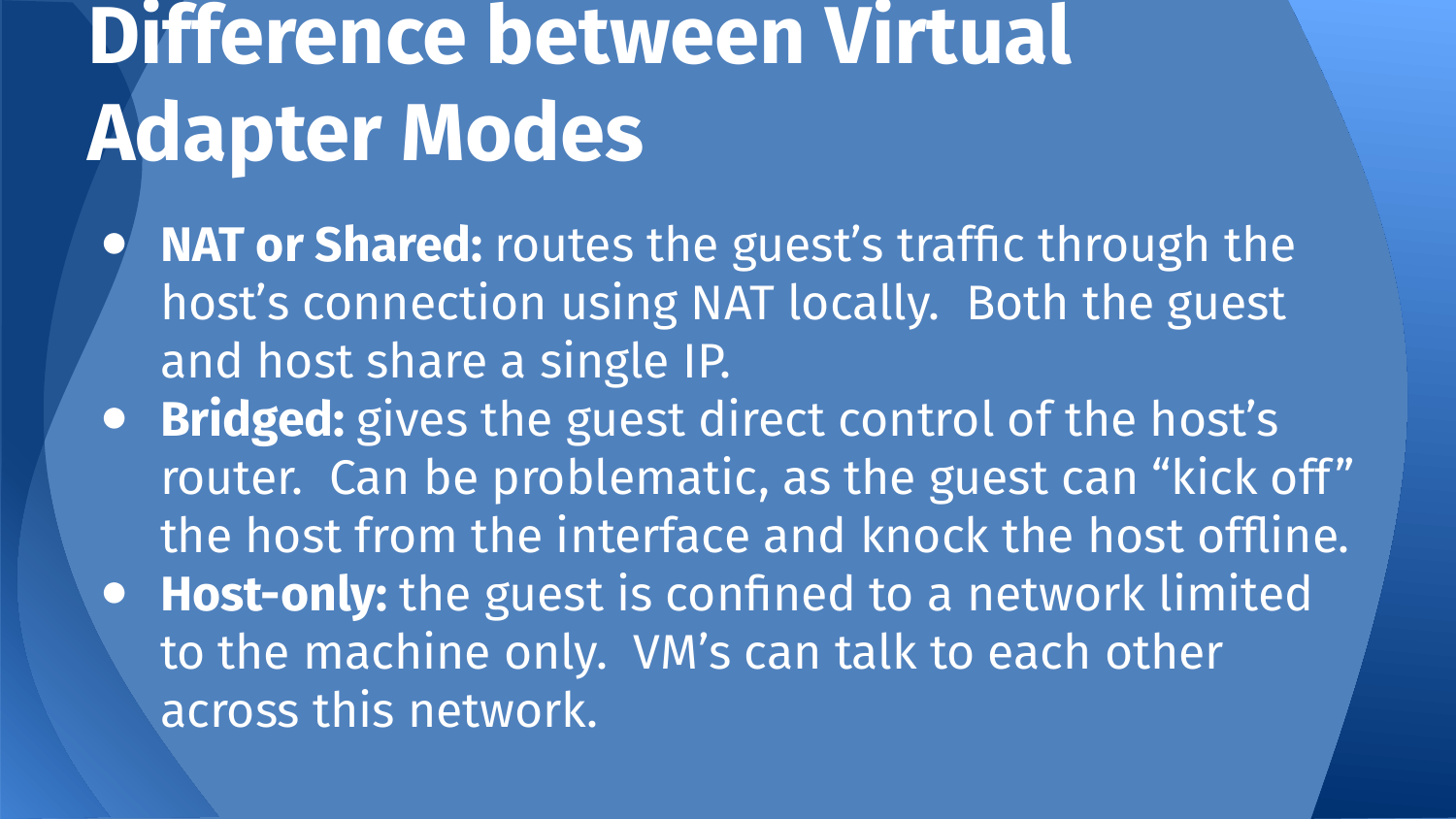

# Difference between Virtual Adapter Modes
NAT or Shared: routes the guest’s traffic through the host’s connection using NAT locally.  Both the guest and host share a single IP.
Bridged: gives the guest direct control of the host’s router.  Can be problematic, as the guest can “kick off” the host from the interface and knock the host offline.
Host-only: the guest is confined to a network limited to the machine only.  VM’s can talk to each other across this network.